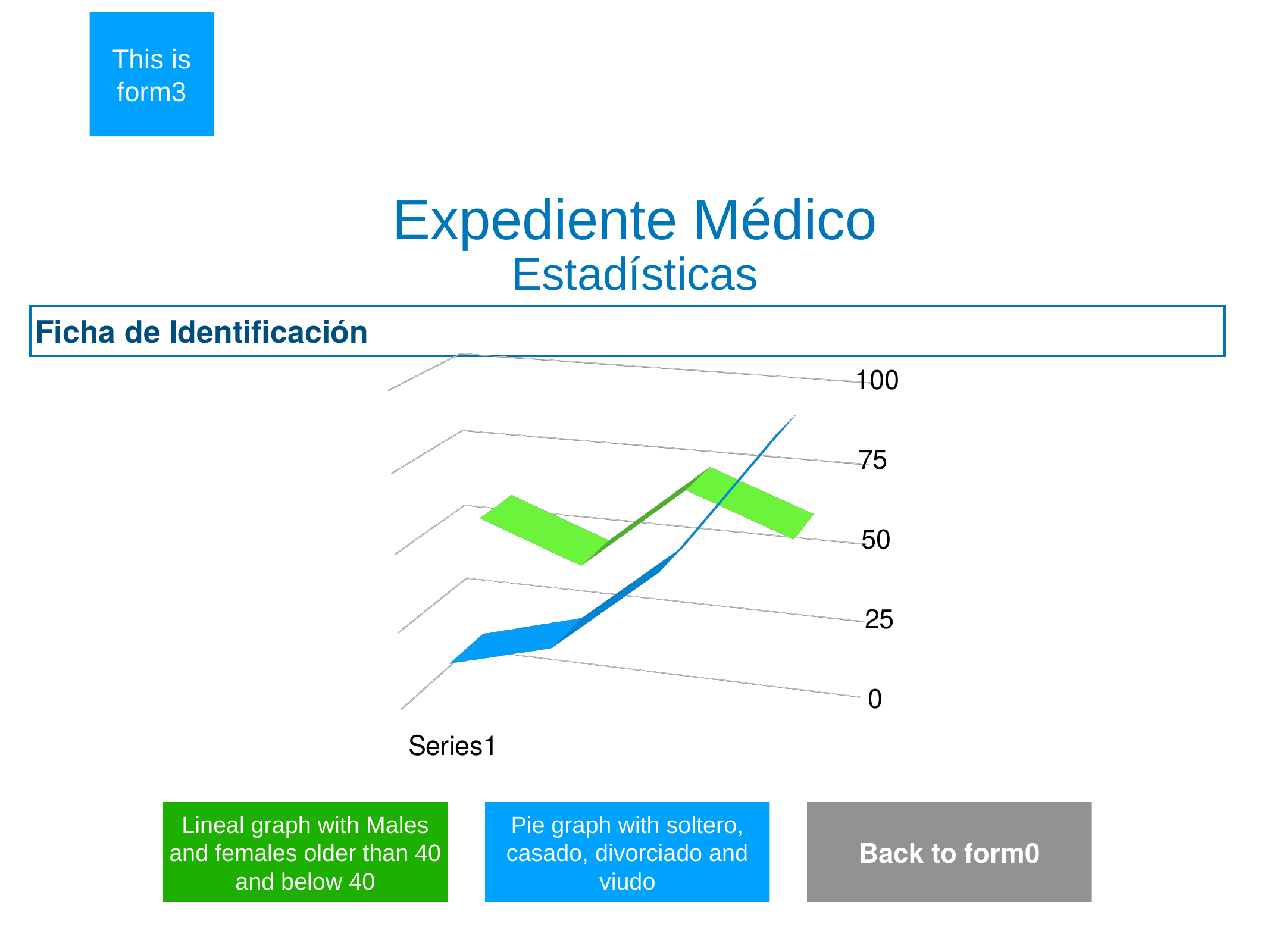

This is form3
# Expediente Médico
Estadísticas
Ficha de Identificación

[unsupported chart]

Lineal graph with Males and females older than 40 and below 40
Pie graph with soltero, casado, divorciado and viudo
Back to form0